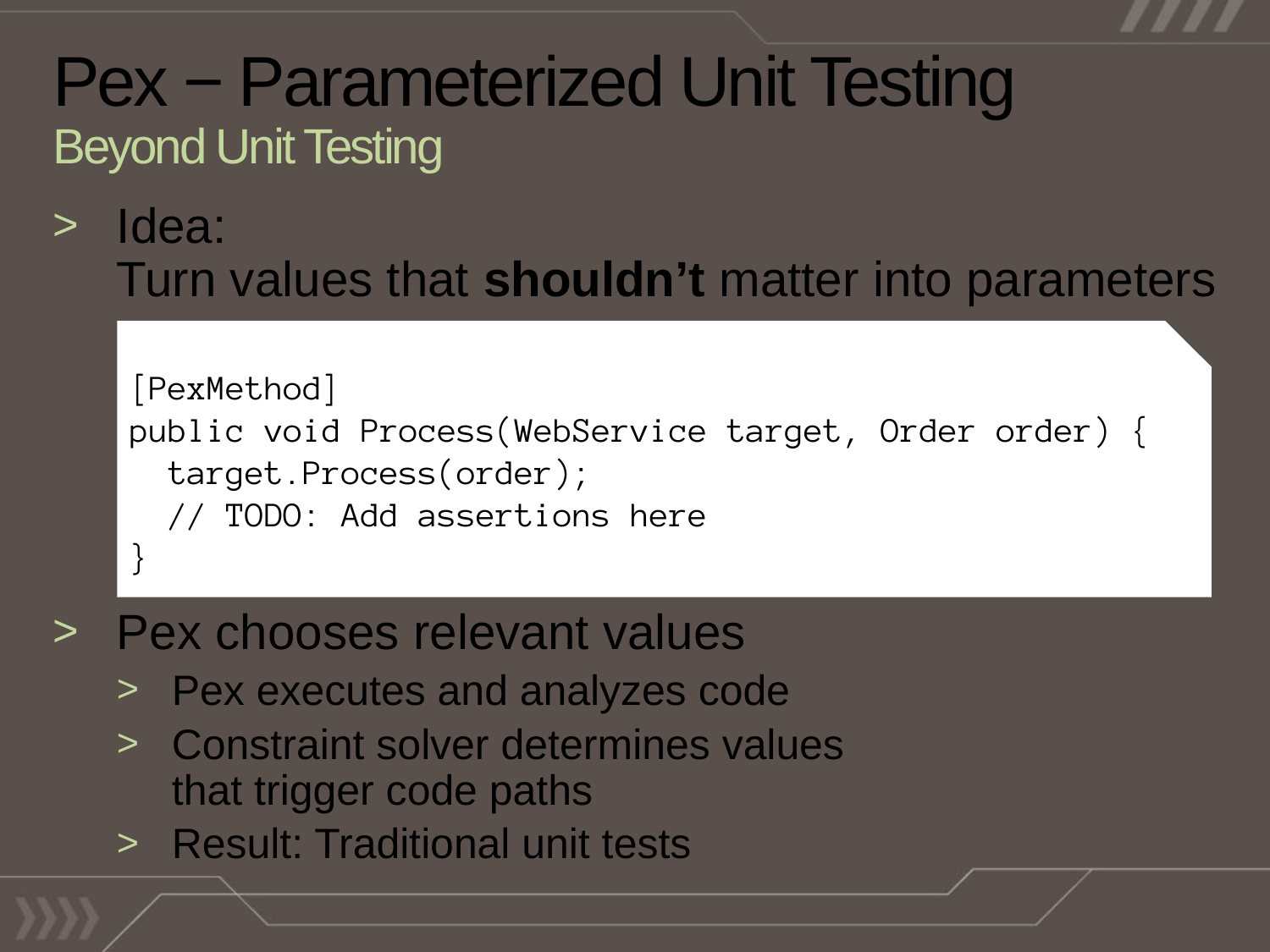

# Pex − Parameterized Unit Testing Beyond Unit Testing
Idea:
Turn values that shouldn’t matter into parameters

Pex chooses relevant values
Pex executes and analyzes code
Constraint solver determines values
that trigger code paths
Result: Traditional unit tests
[PexMethod]
public void Process(WebService target, Order order) {
  target.Process(order);
  // TODO: Add assertions here
}